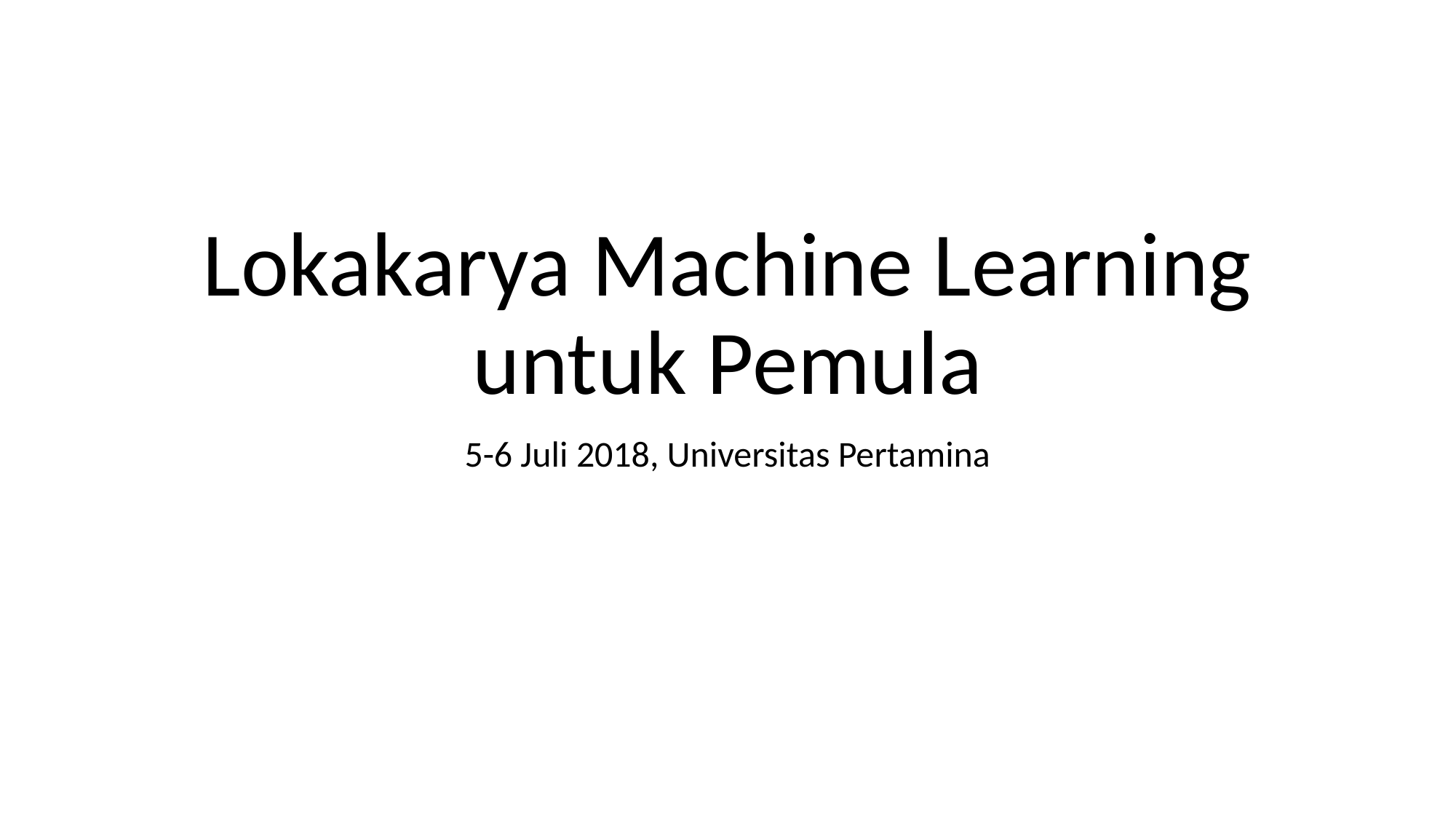

# Lokakarya Machine Learning untuk Pemula
5-6 Juli 2018, Universitas Pertamina